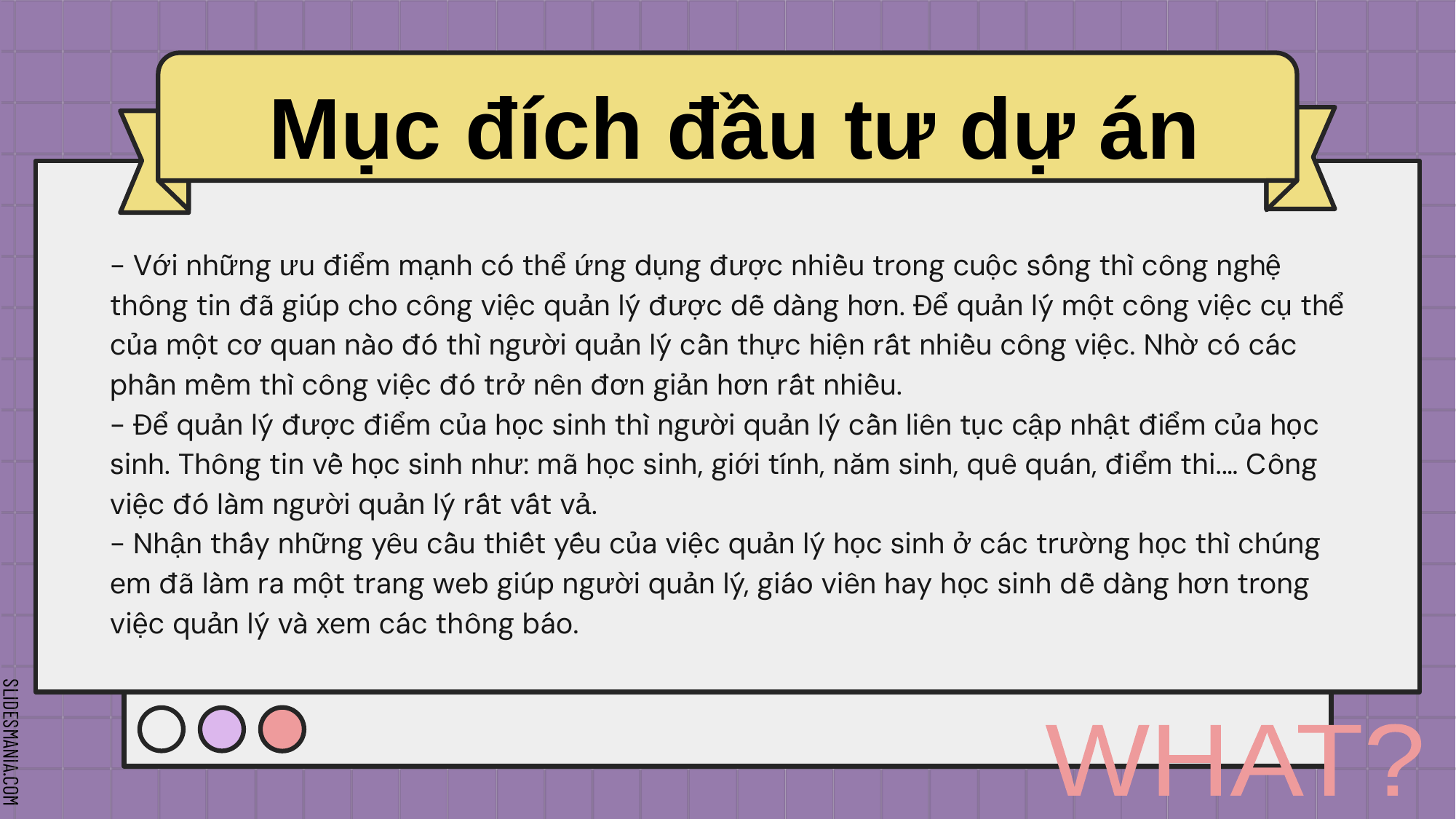

# Mục đích đầu tư dự án
- Với những ưu điểm mạnh có thể ứng dụng được nhiều trong cuộc sống thì công nghệ thông tin đã giúp cho công việc quản lý được dễ dàng hơn. Để quản lý một công việc cụ thể của một cơ quan nào đó thì người quản lý cần thực hiện rất nhiều công việc. Nhờ có các phần mềm thì công việc đó trở nên đơn giản hơn rất nhiều.
- Để quản lý được điểm của học sinh thì người quản lý cần liên tục cập nhật điểm của học sinh. Thông tin về học sinh như: mã học sinh, giới tính, năm sinh, quê quán, điểm thi.… Công việc đó làm người quản lý rất vất vả.
- Nhận thấy những yêu cầu thiết yếu của việc quản lý học sinh ở các trường học thì chúng em đã làm ra một trang web giúp người quản lý, giáo viên hay học sinh dễ dàng hơn trong việc quản lý và xem các thông báo.
WHAT?